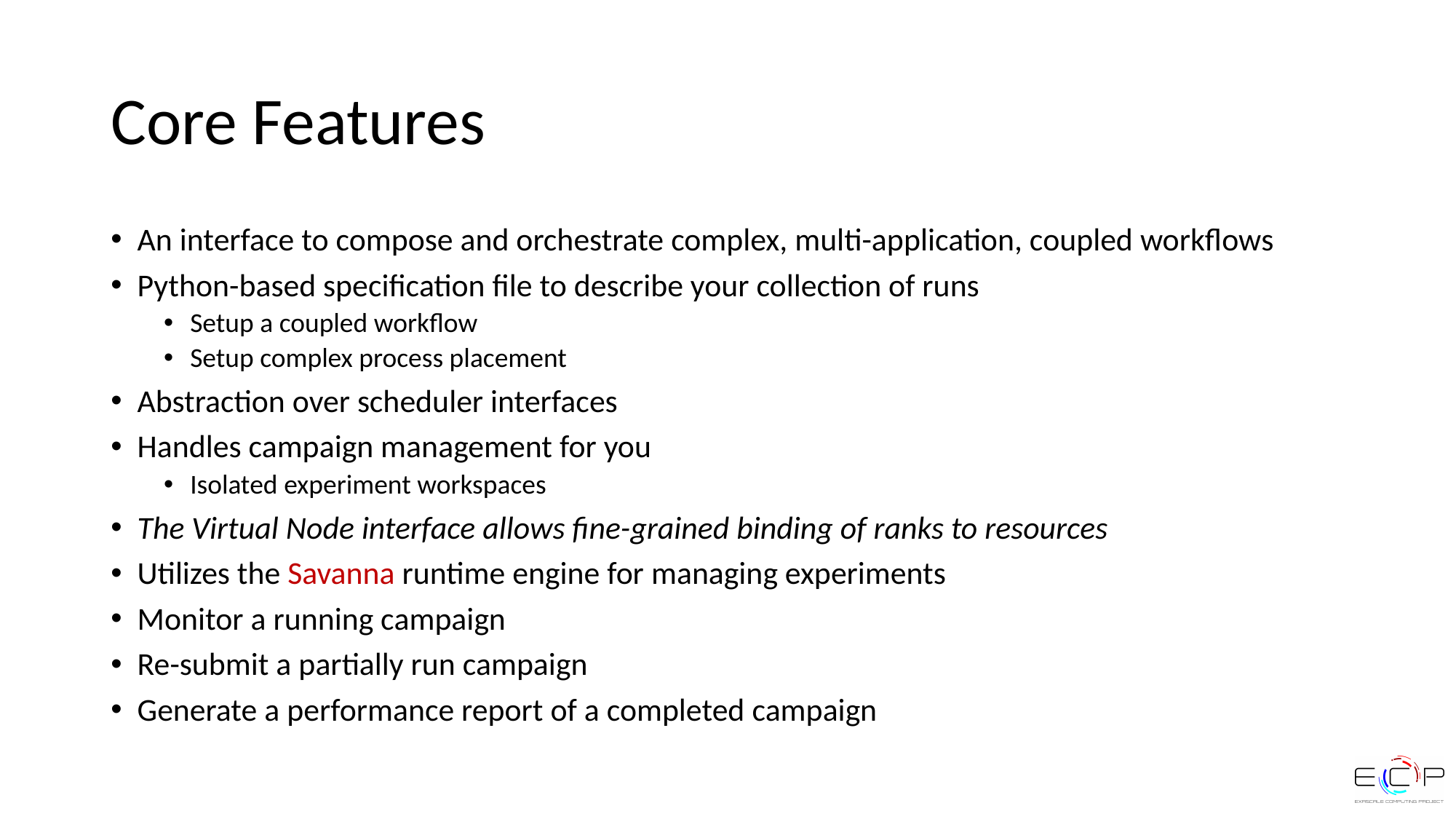

# Core Features
An interface to compose and orchestrate complex, multi-application, coupled workflows
Python-based specification file to describe your collection of runs
Setup a coupled workflow
Setup complex process placement
Abstraction over scheduler interfaces
Handles campaign management for you
Isolated experiment workspaces
The Virtual Node interface allows fine-grained binding of ranks to resources
Utilizes the Savanna runtime engine for managing experiments
Monitor a running campaign
Re-submit a partially run campaign
Generate a performance report of a completed campaign